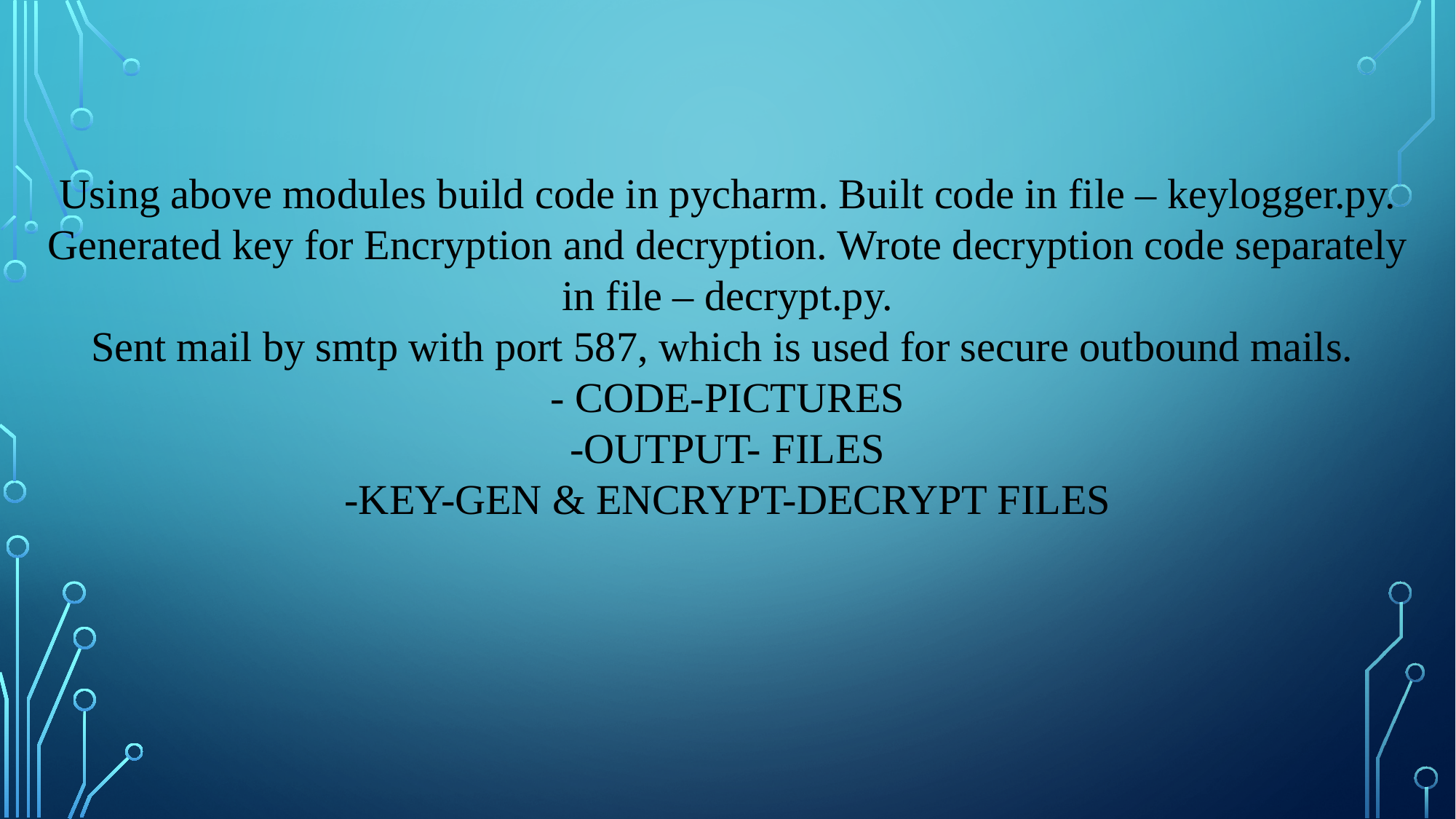

Using above modules build code in pycharm. Built code in file – keylogger.py.
Generated key for Encryption and decryption. Wrote decryption code separately
in file – decrypt.py.
Sent mail by smtp with port 587, which is used for secure outbound mails.
- CODE-PICTURES
-OUTPUT- FILES
-KEY-GEN & ENCRYPT-DECRYPT FILES